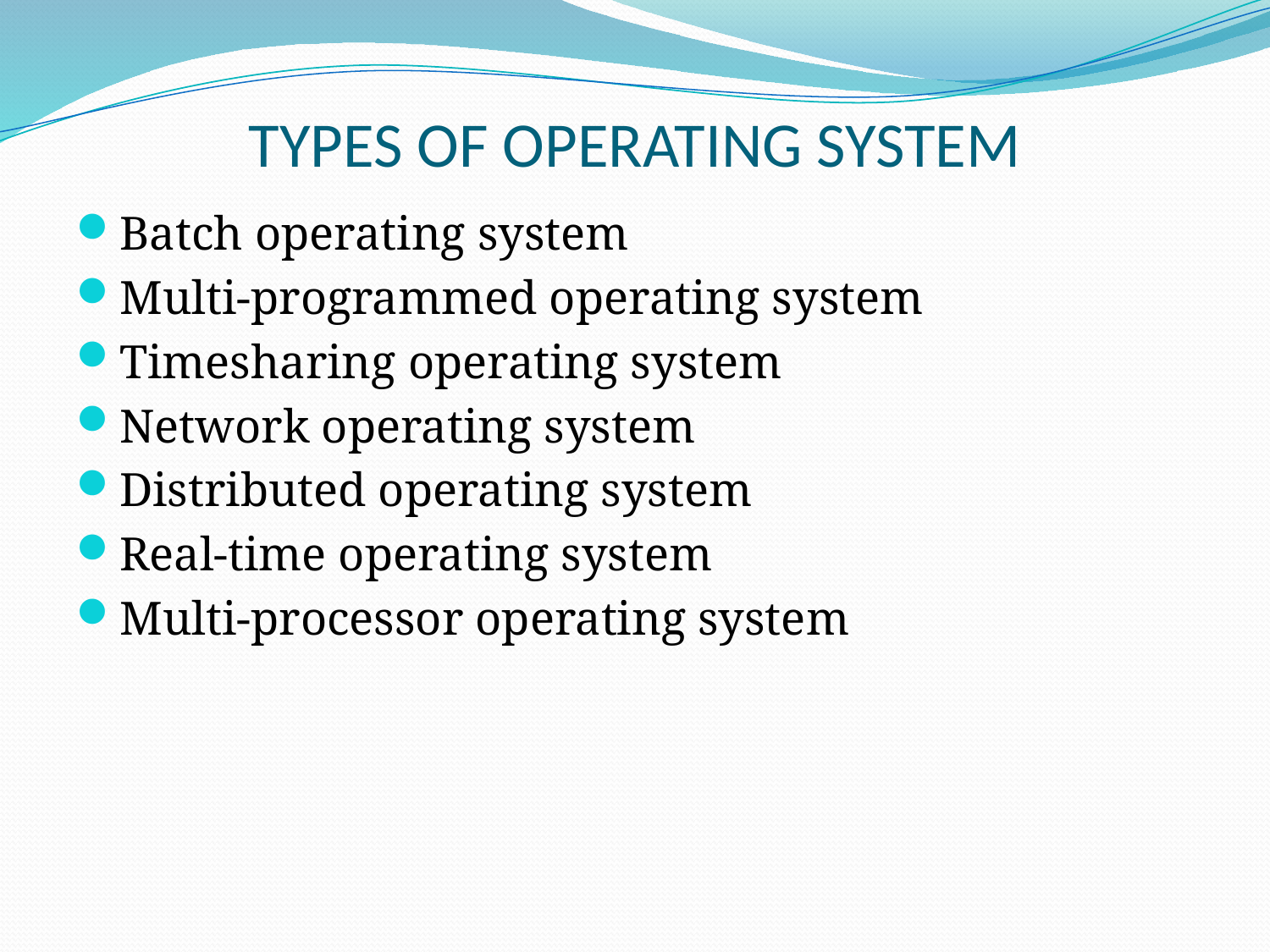

# TYPES OF OPERATING SYSTEM
Batch operating system
Multi-programmed operating system
Timesharing operating system
Network operating system
Distributed operating system
Real-time operating system
Multi-processor operating system